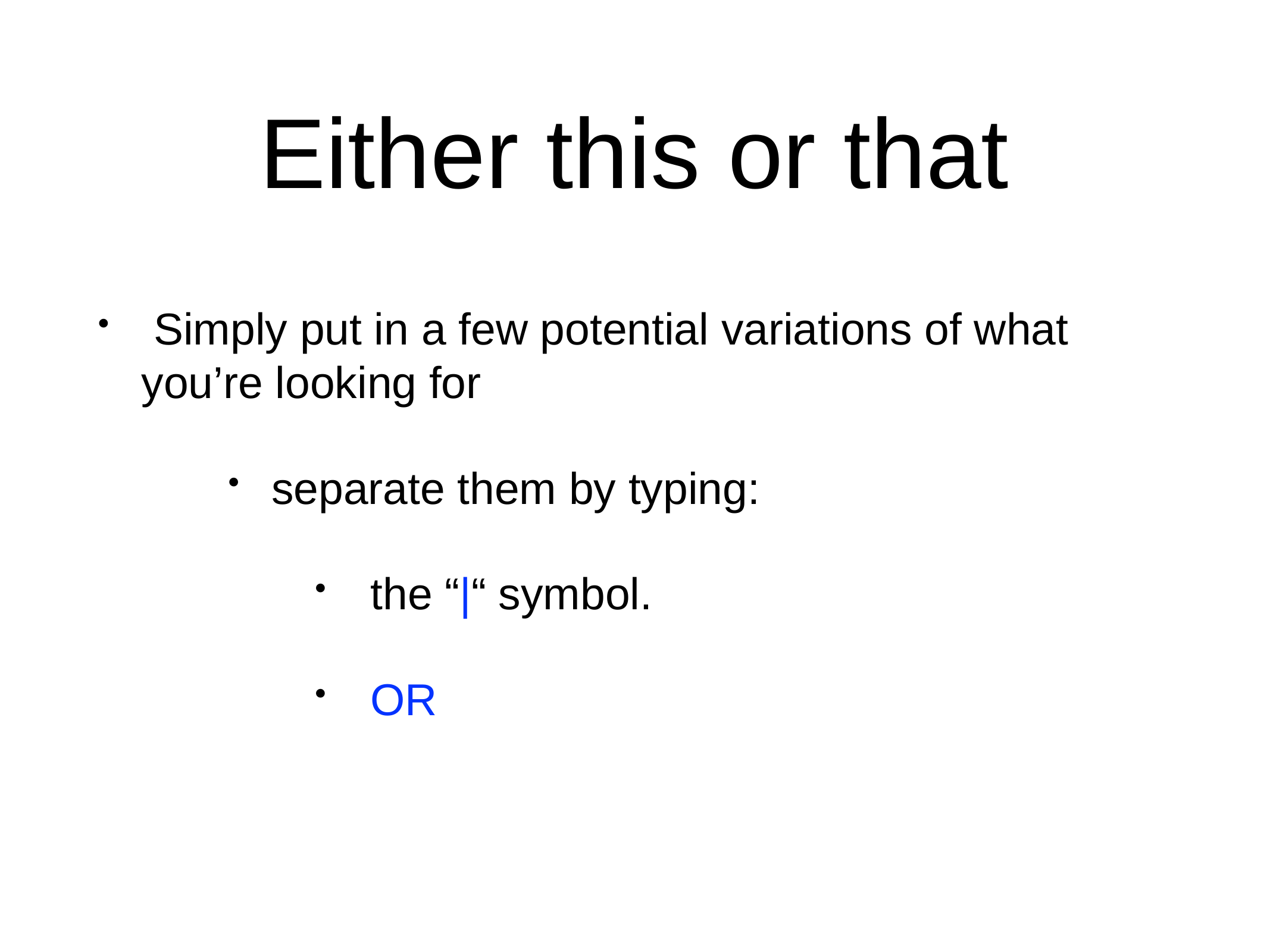

# Either this or that
 Simply put in a few potential variations of what you’re looking for
separate them by typing:
 the “|“ symbol.
 OR